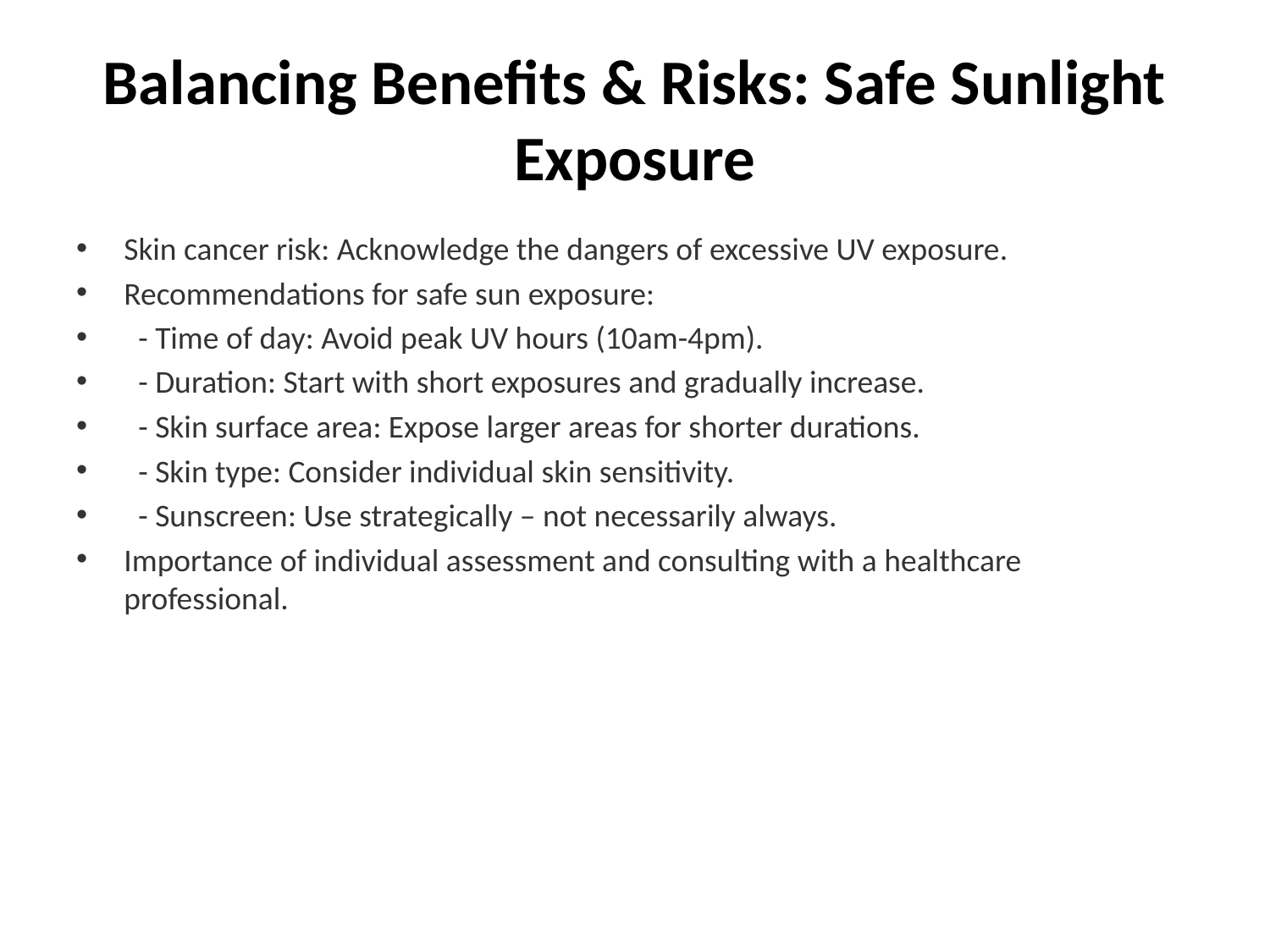

# Balancing Benefits & Risks: Safe Sunlight Exposure
Skin cancer risk: Acknowledge the dangers of excessive UV exposure.
Recommendations for safe sun exposure:
  - Time of day: Avoid peak UV hours (10am-4pm).
  - Duration: Start with short exposures and gradually increase.
  - Skin surface area: Expose larger areas for shorter durations.
  - Skin type: Consider individual skin sensitivity.
  - Sunscreen: Use strategically – not necessarily always.
Importance of individual assessment and consulting with a healthcare professional.